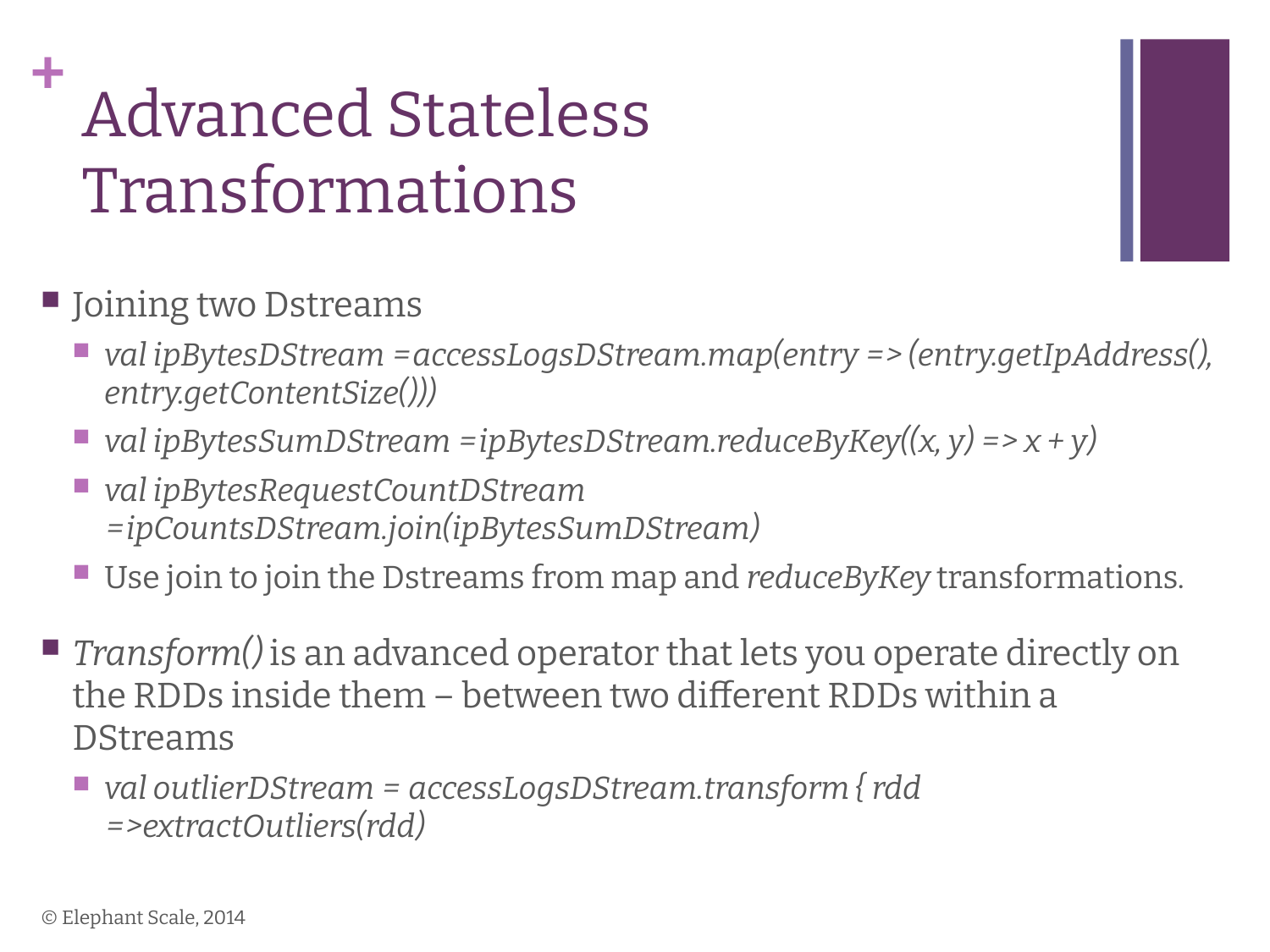

# Advanced Stateless Transformations
Joining two Dstreams
val ipBytesDStream =accessLogsDStream.map(entry => (entry.getIpAddress(), entry.getContentSize()))
val ipBytesSumDStream =ipBytesDStream.reduceByKey((x, y) => x + y)
val ipBytesRequestCountDStream =ipCountsDStream.join(ipBytesSumDStream)
Use join to join the Dstreams from map and reduceByKey transformations.
Transform() is an advanced operator that lets you operate directly on the RDDs inside them – between two different RDDs within a DStreams
val outlierDStream = accessLogsDStream.transform { rdd =>extractOutliers(rdd)
© Elephant Scale, 2014